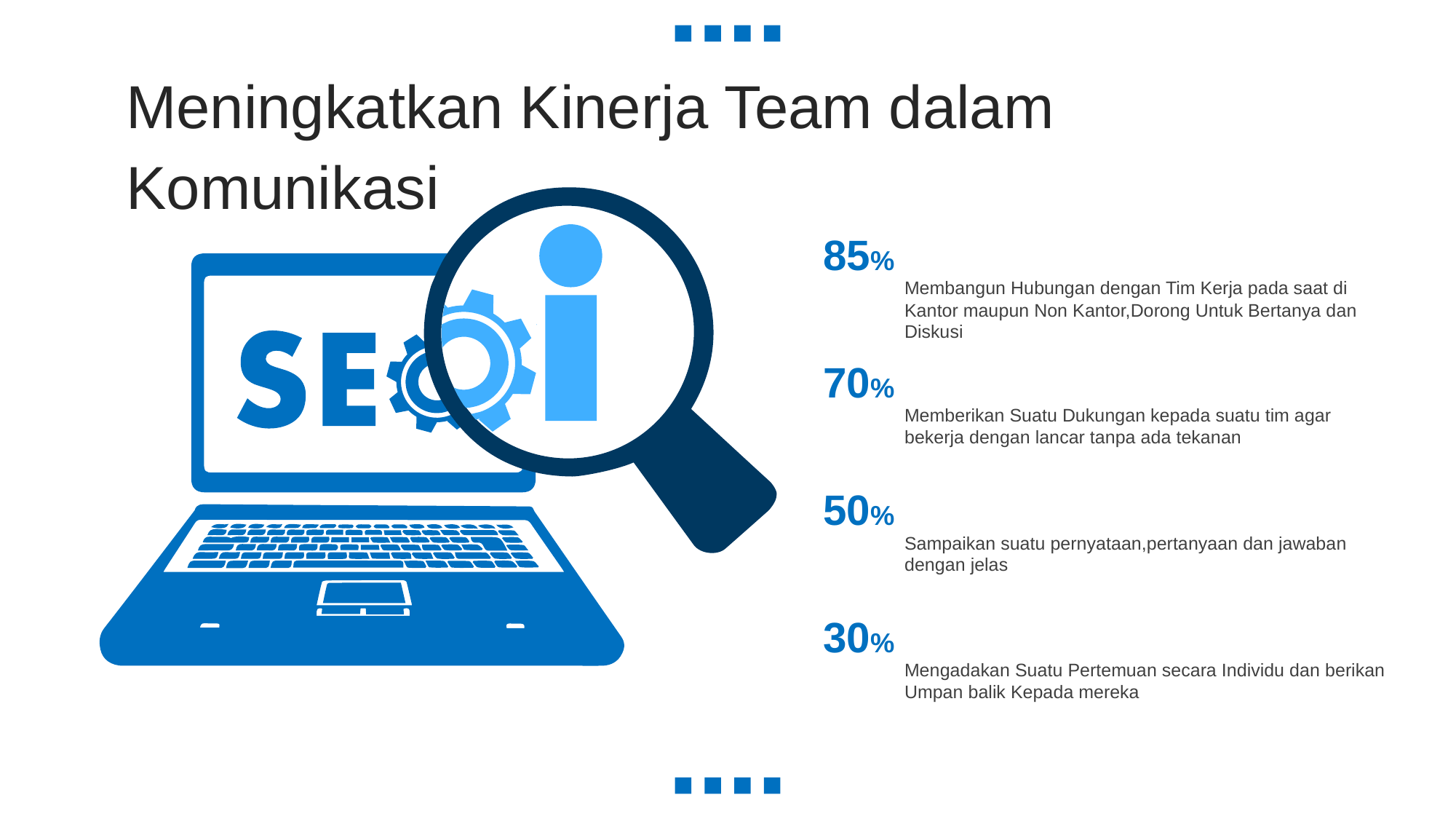

Meningkatkan Kinerja Team dalam
Komunikasi

85%

Membangun Hubungan dengan Tim Kerja pada saat di Kantor maupun Non Kantor,Dorong Untuk Bertanya dan Diskusi

70%
Memberikan Suatu Dukungan kepada suatu tim agar bekerja dengan lancar tanpa ada tekanan
50%
Sampaikan suatu pernyataan,pertanyaan dan jawaban dengan jelas
30%
Mengadakan Suatu Pertemuan secara Individu dan berikan Umpan balik Kepada mereka